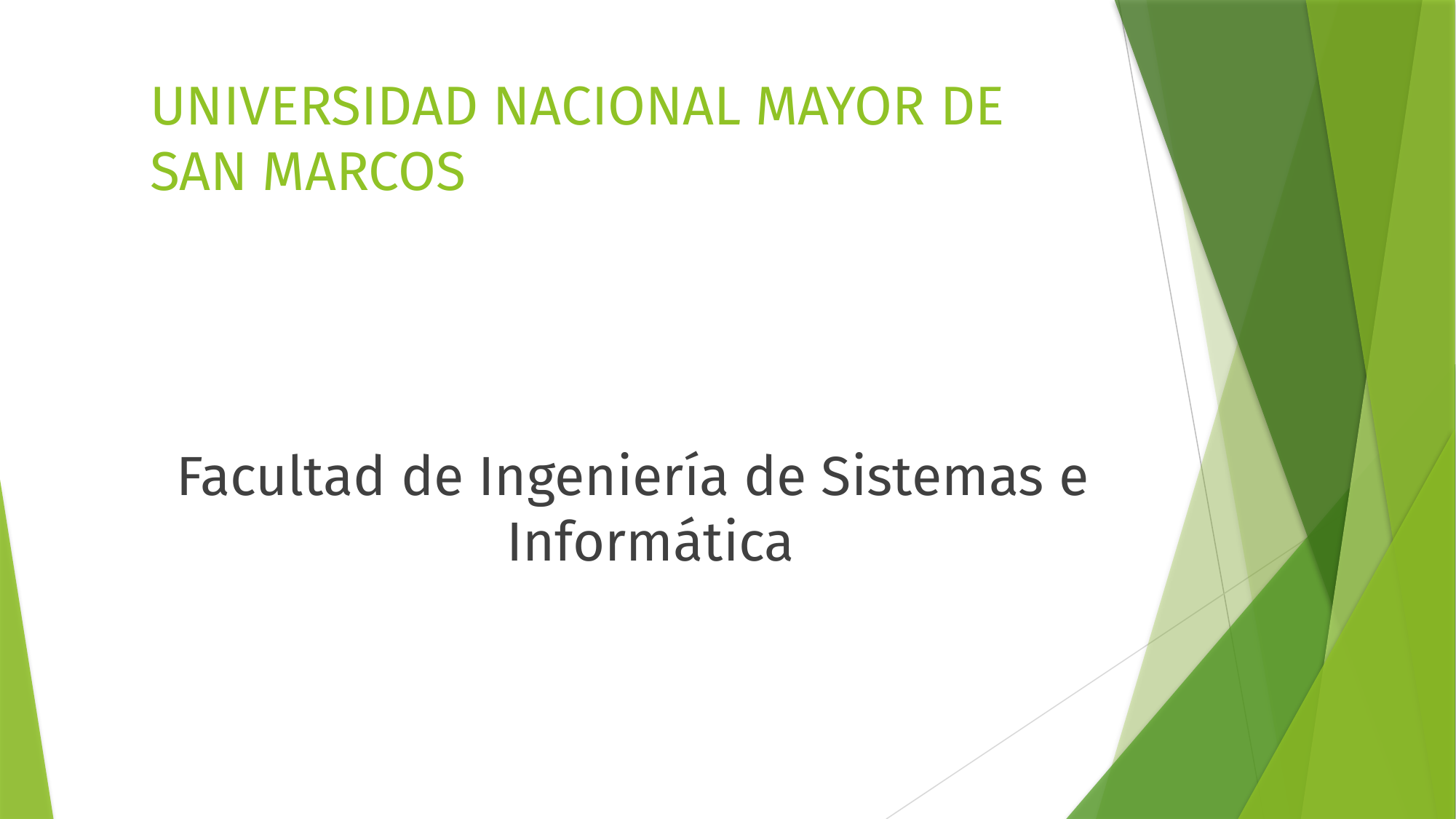

# UNIVERSIDAD NACIONAL MAYOR DE SAN MARCOS
Facultad de Ingeniería de Sistemas e Informática